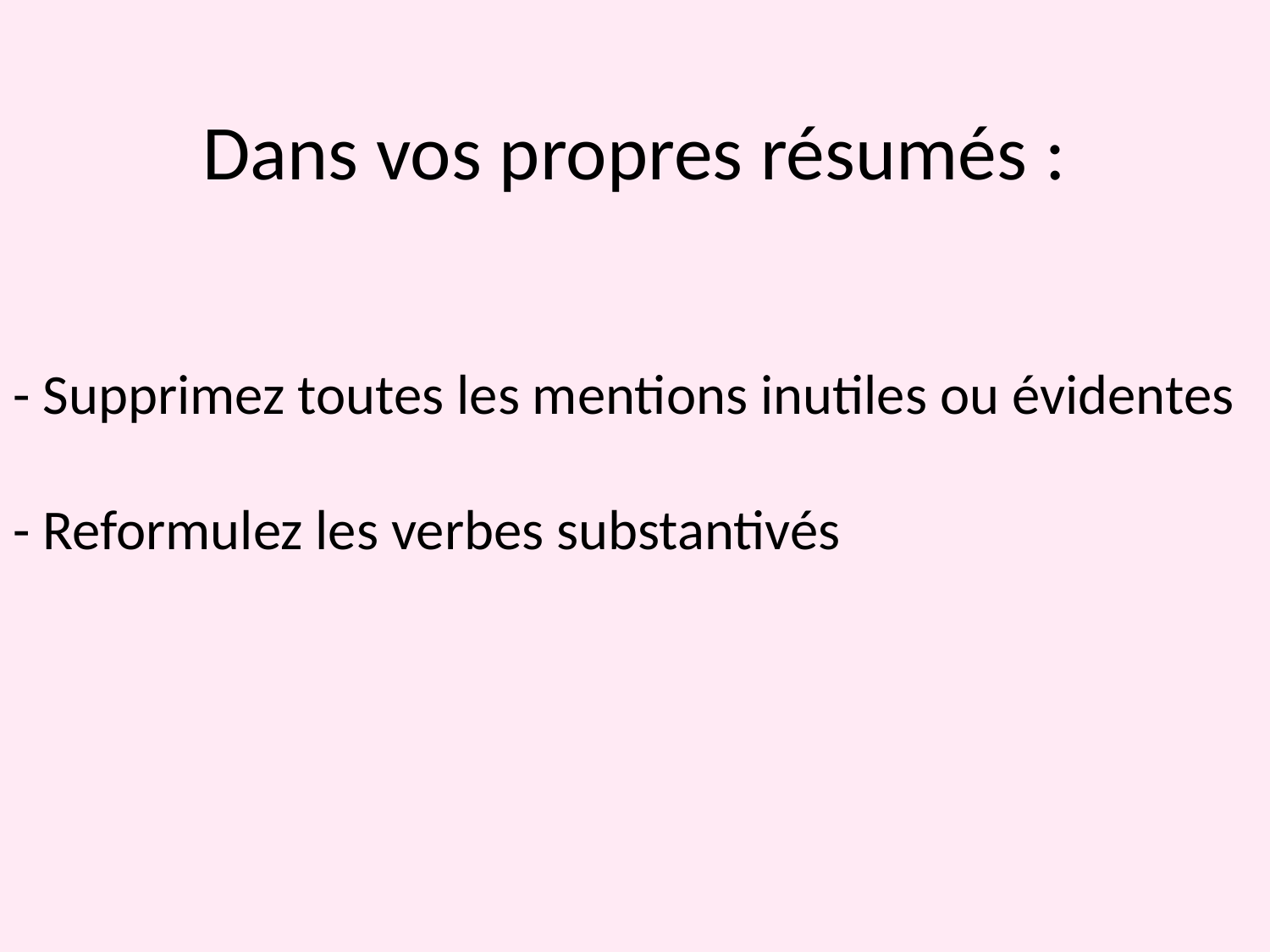

# Dans vos propres résumés :
- Supprimez toutes les mentions inutiles ou évidentes

- Reformulez les verbes substantivés